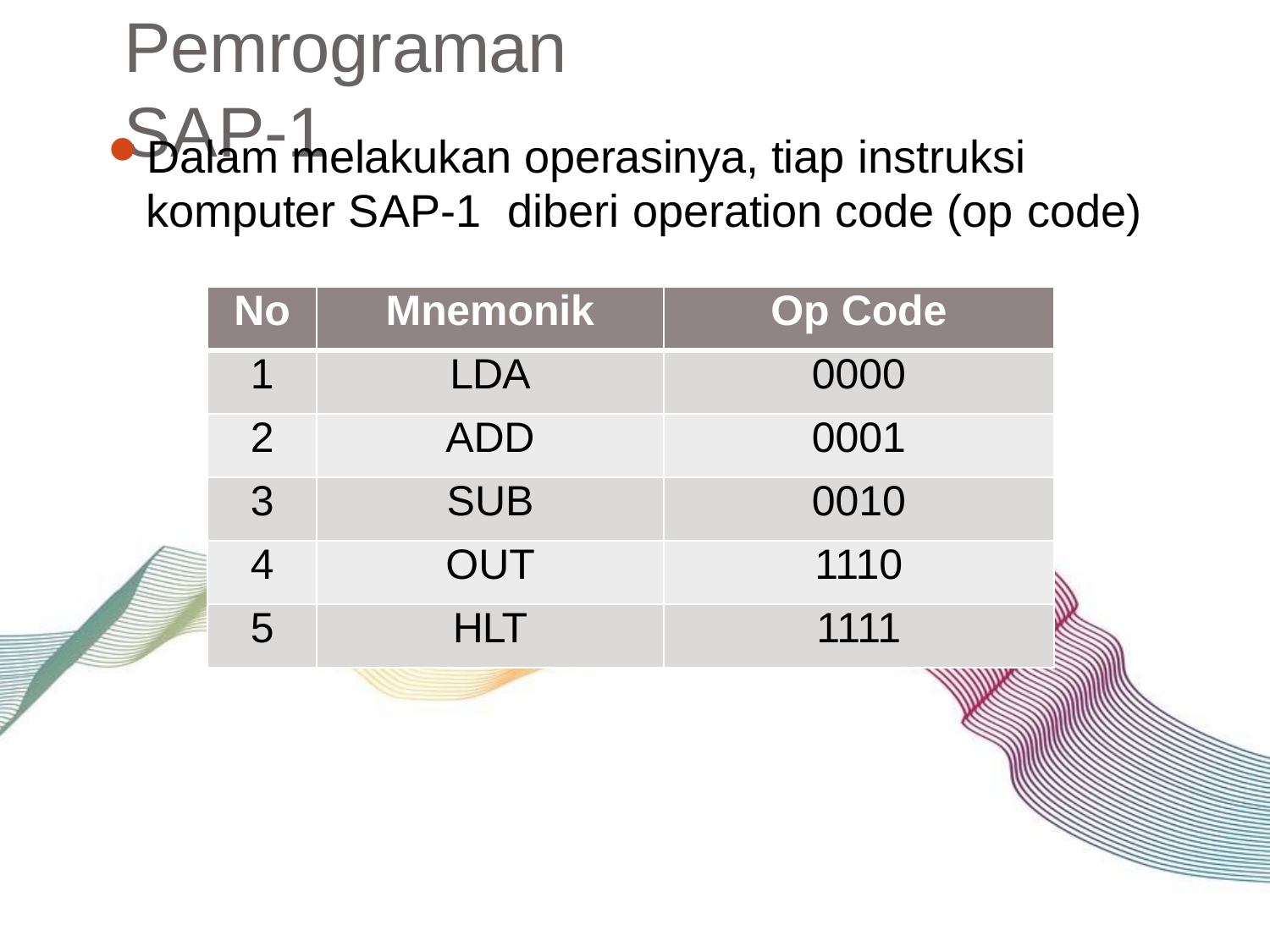

# Pemrograman SAP-1
Dalam melakukan operasinya, tiap instruksi komputer SAP-1  diberi operation code (op code)
| No | Mnemonik | Op Code |
| --- | --- | --- |
| 1 | LDA | 0000 |
| 2 | ADD | 0001 |
| 3 | SUB | 0010 |
| 4 | OUT | 1110 |
| 5 | HLT | 1111 |